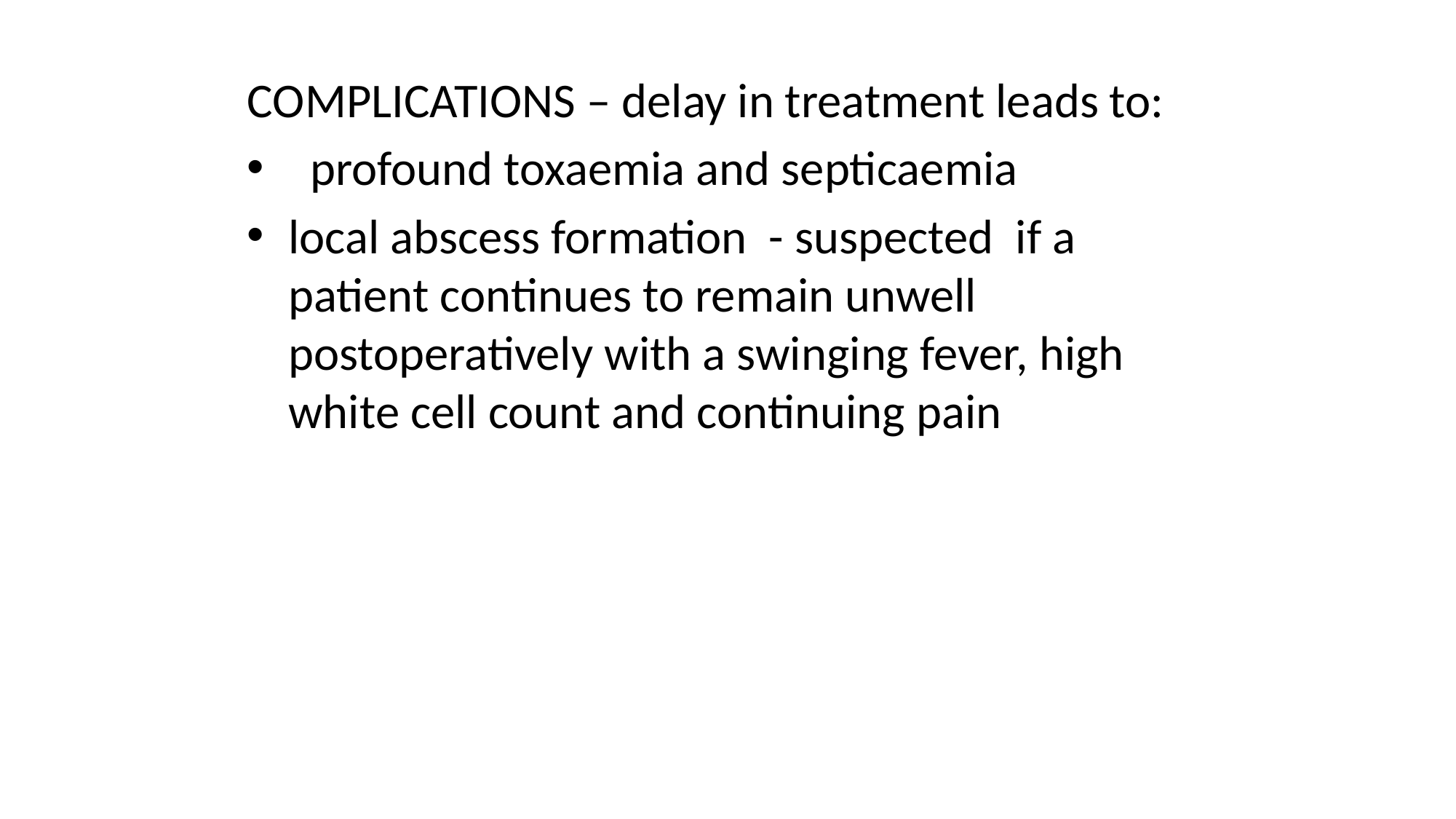

#
COMPLICATIONS – delay in treatment leads to:
  profound toxaemia and septicaemia
local abscess formation  - suspected  if a patient continues to remain unwell postoperatively with a swinging fever, high white cell count and continuing pain